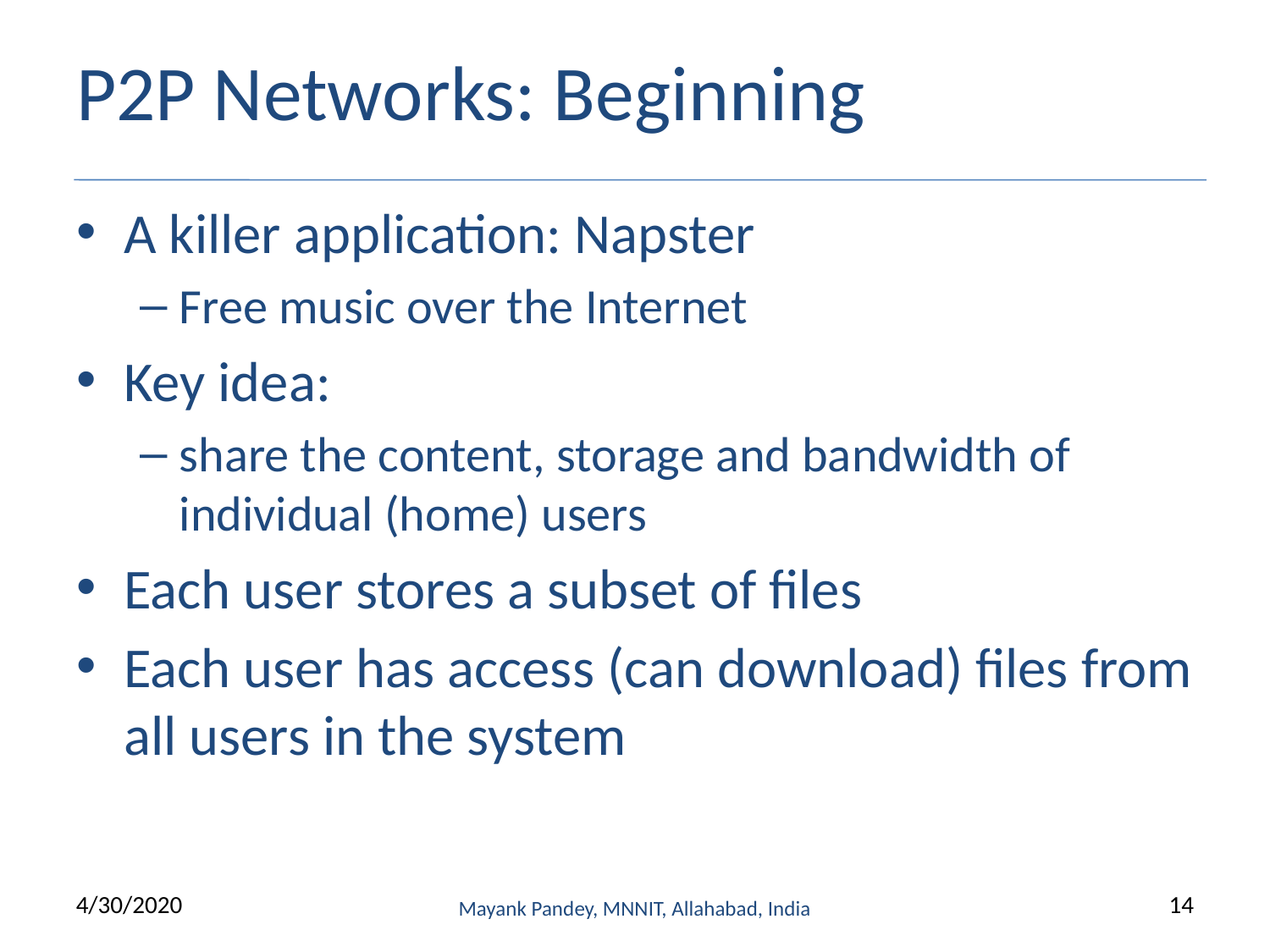

# P2P Networks: Beginning
A killer application: Napster
Free music over the Internet
Key idea:
share the content, storage and bandwidth of individual (home) users
Each user stores a subset of files
Each user has access (can download) files from all users in the system

4/30/2020
Mayank Pandey, MNNIT, Allahabad, India
14